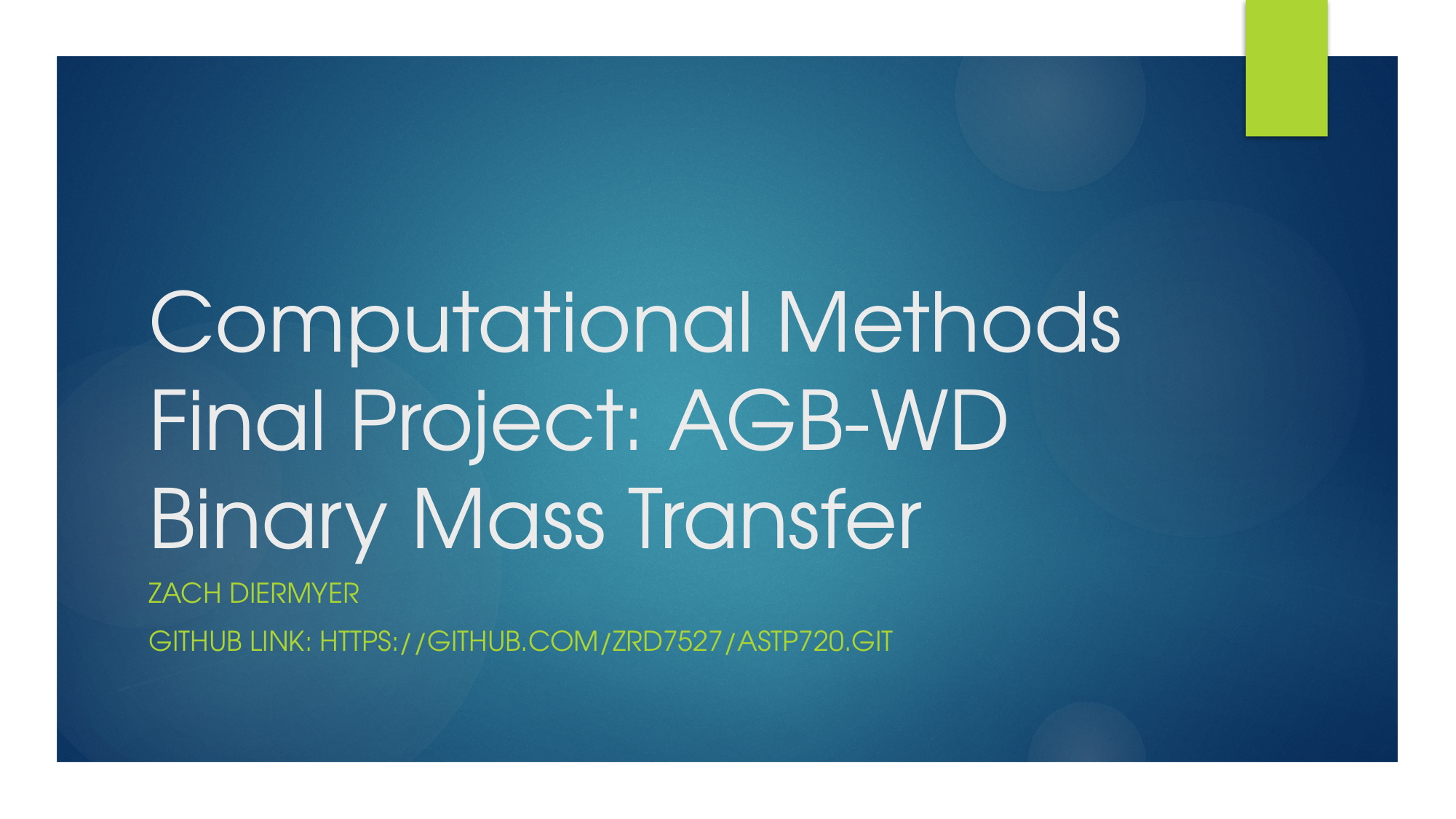

# Computational Methods Final Project: AGB-WD Binary Mass Transfer
Zach diermyer
Github link: https://github.com/zrd7527/ASTP720.git